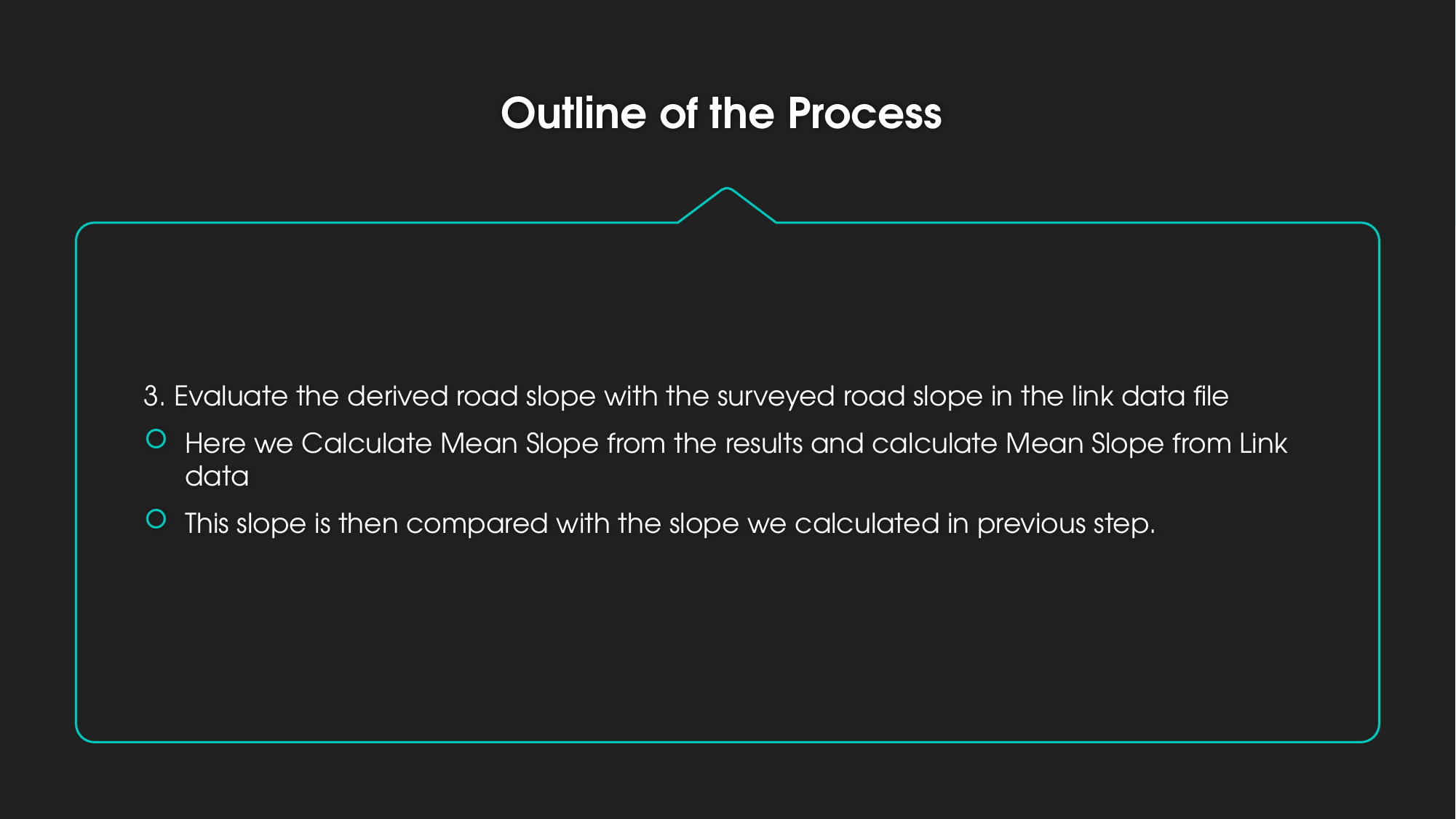

# Outline of the Process

3. Evaluate the derived road slope with the surveyed road slope in the link data file
Here we Calculate Mean Slope from the results and calculate Mean Slope from Link data
This slope is then compared with the slope we calculated in previous step.